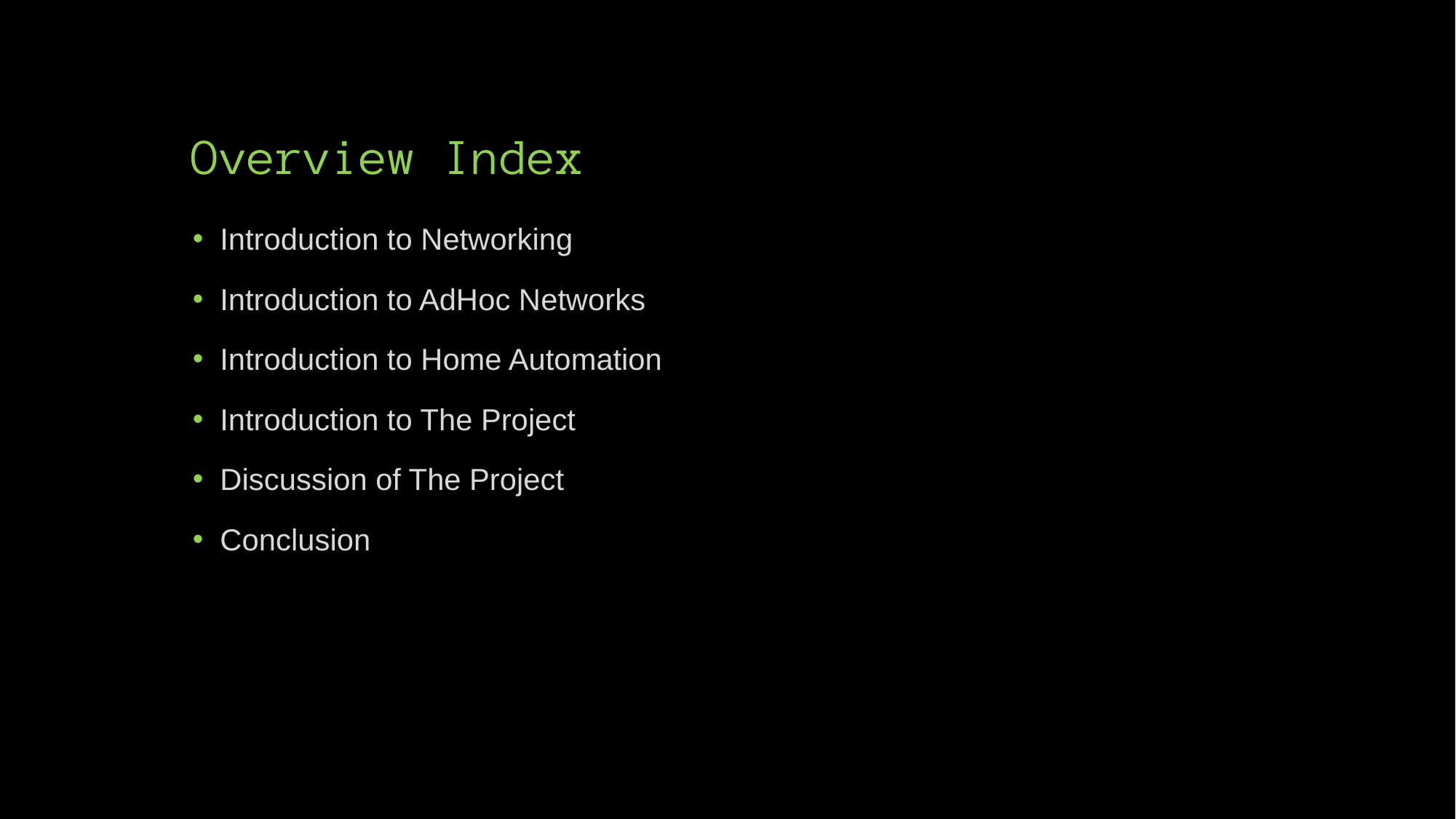

# Overview Index
Introduction to Networking
Introduction to AdHoc Networks
Introduction to Home Automation
Introduction to The Project
Discussion of The Project
Conclusion